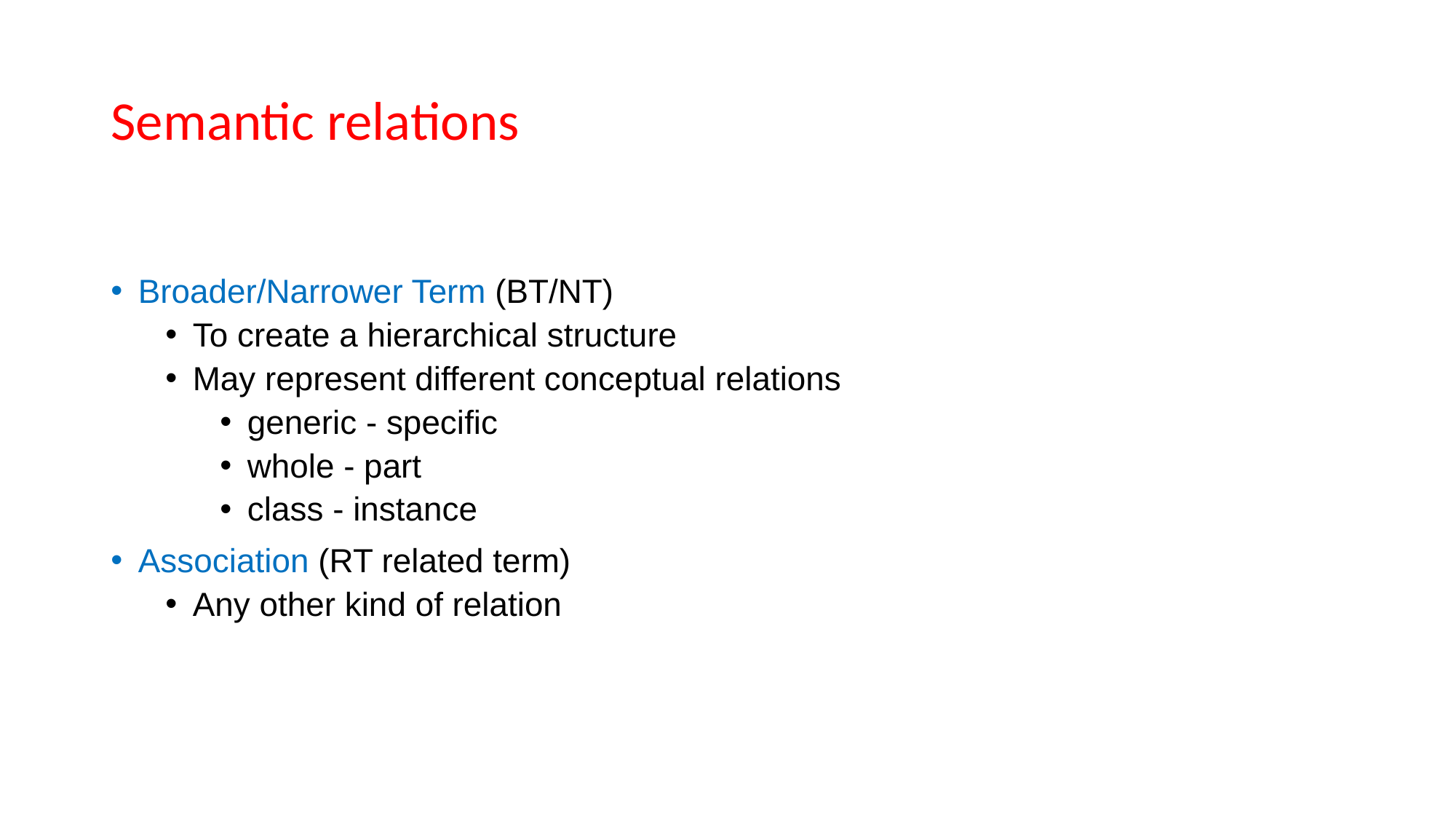

# Semantic relations

Broader/Narrower Term (BT/NT)
To create a hierarchical structure
May represent different conceptual relations
generic - specific
whole - part
class - instance
Association (RT related term)
Any other kind of relation